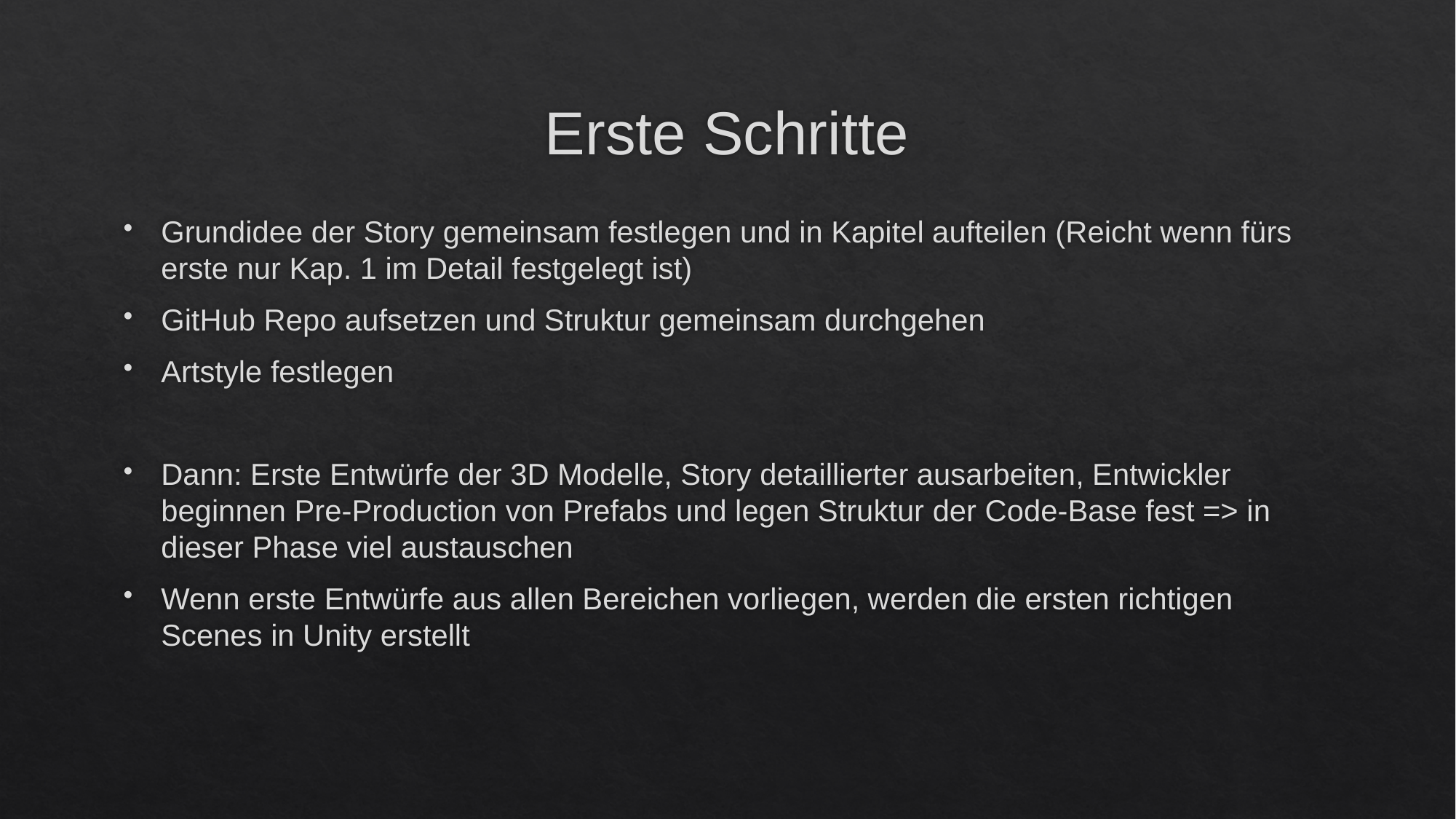

# Erste Schritte
Grundidee der Story gemeinsam festlegen und in Kapitel aufteilen (Reicht wenn fürs erste nur Kap. 1 im Detail festgelegt ist)
GitHub Repo aufsetzen und Struktur gemeinsam durchgehen
Artstyle festlegen

Dann: Erste Entwürfe der 3D Modelle, Story detaillierter ausarbeiten, Entwickler beginnen Pre-Production von Prefabs und legen Struktur der Code-Base fest => in dieser Phase viel austauschen
Wenn erste Entwürfe aus allen Bereichen vorliegen, werden die ersten richtigen Scenes in Unity erstellt